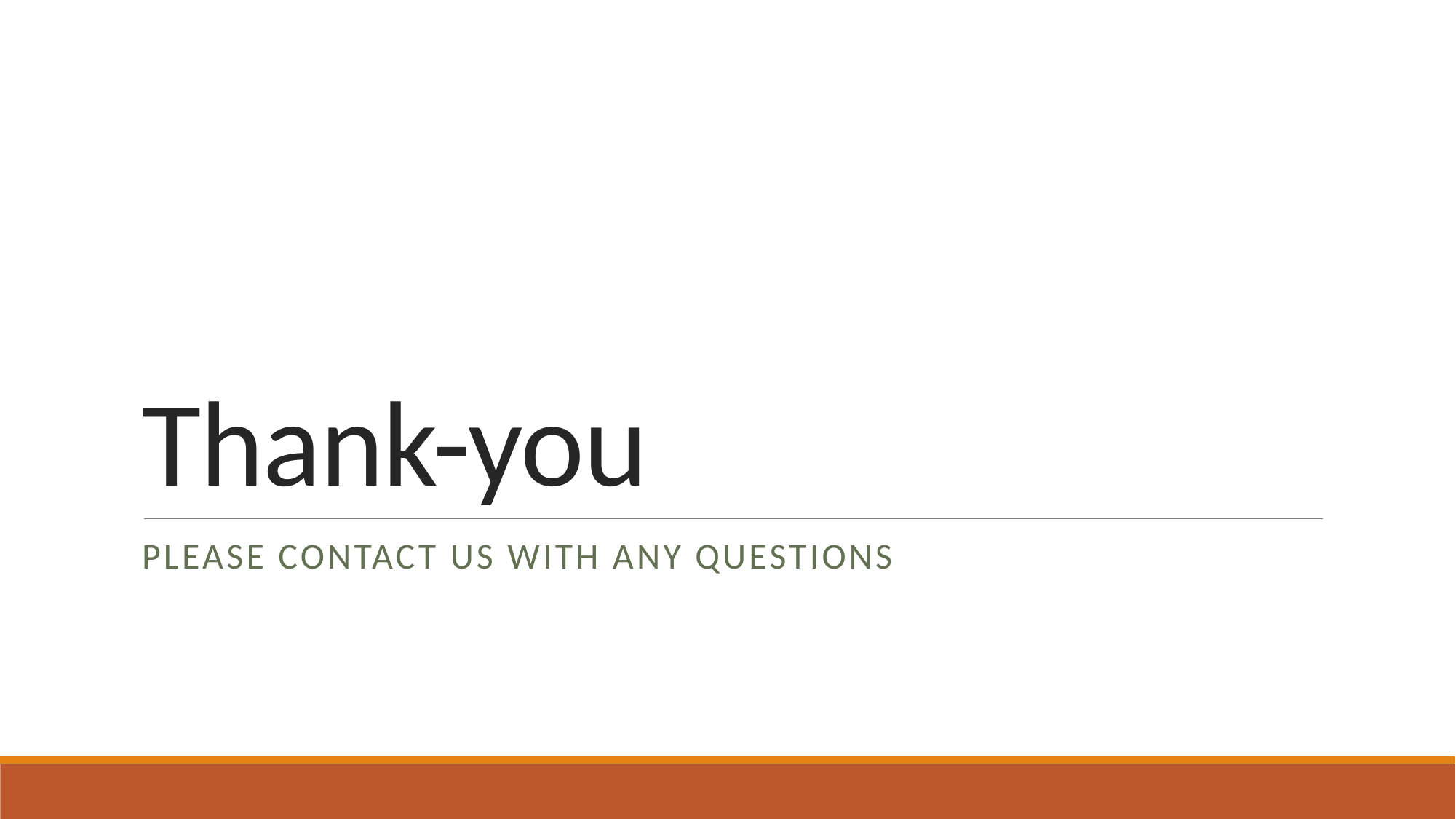

# Thank-you
Please contact us with any questions